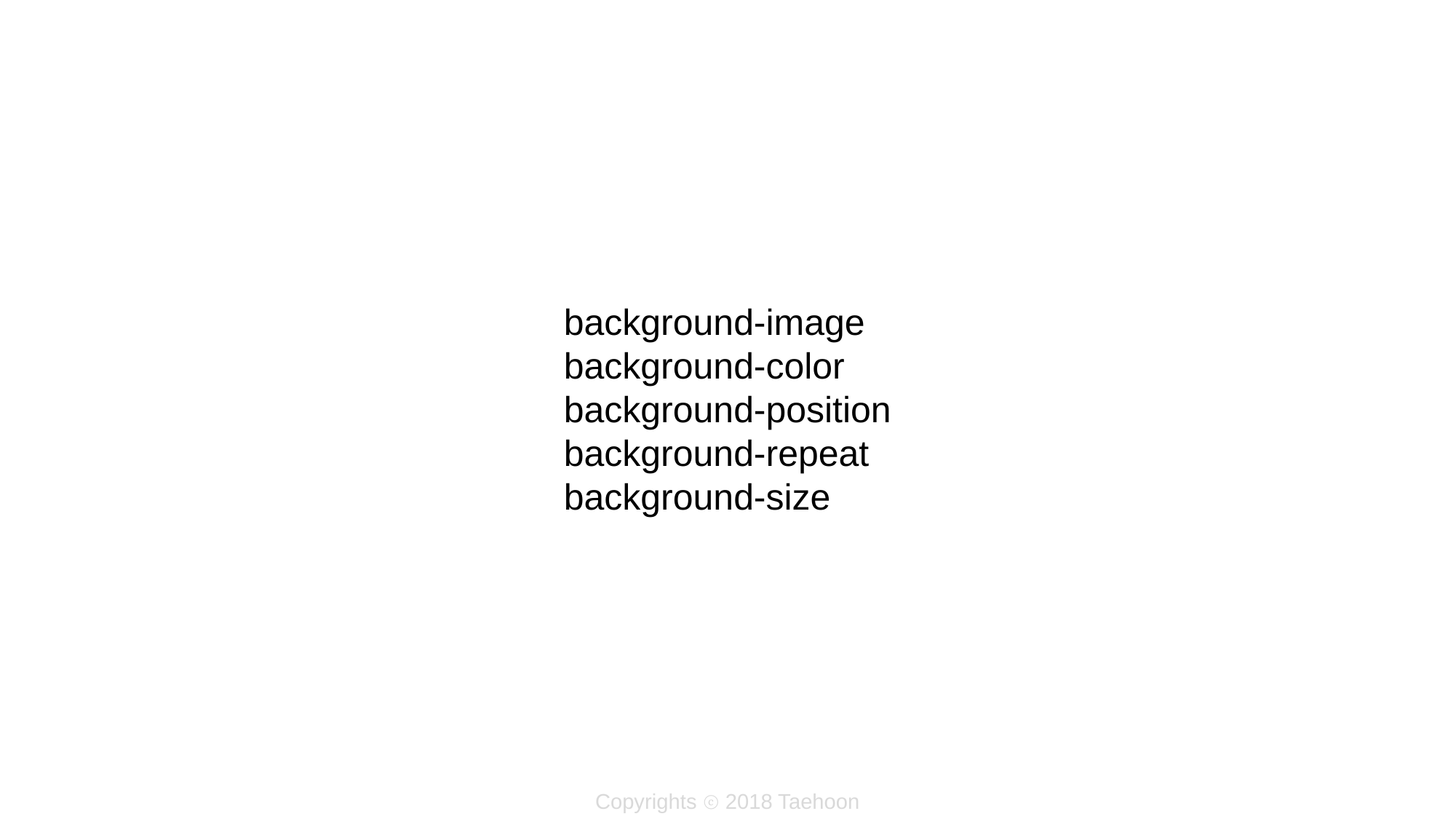

background-image
background-color
background-position
background-repeat
background-size
Copyrights ⓒ 2018 Taehoon